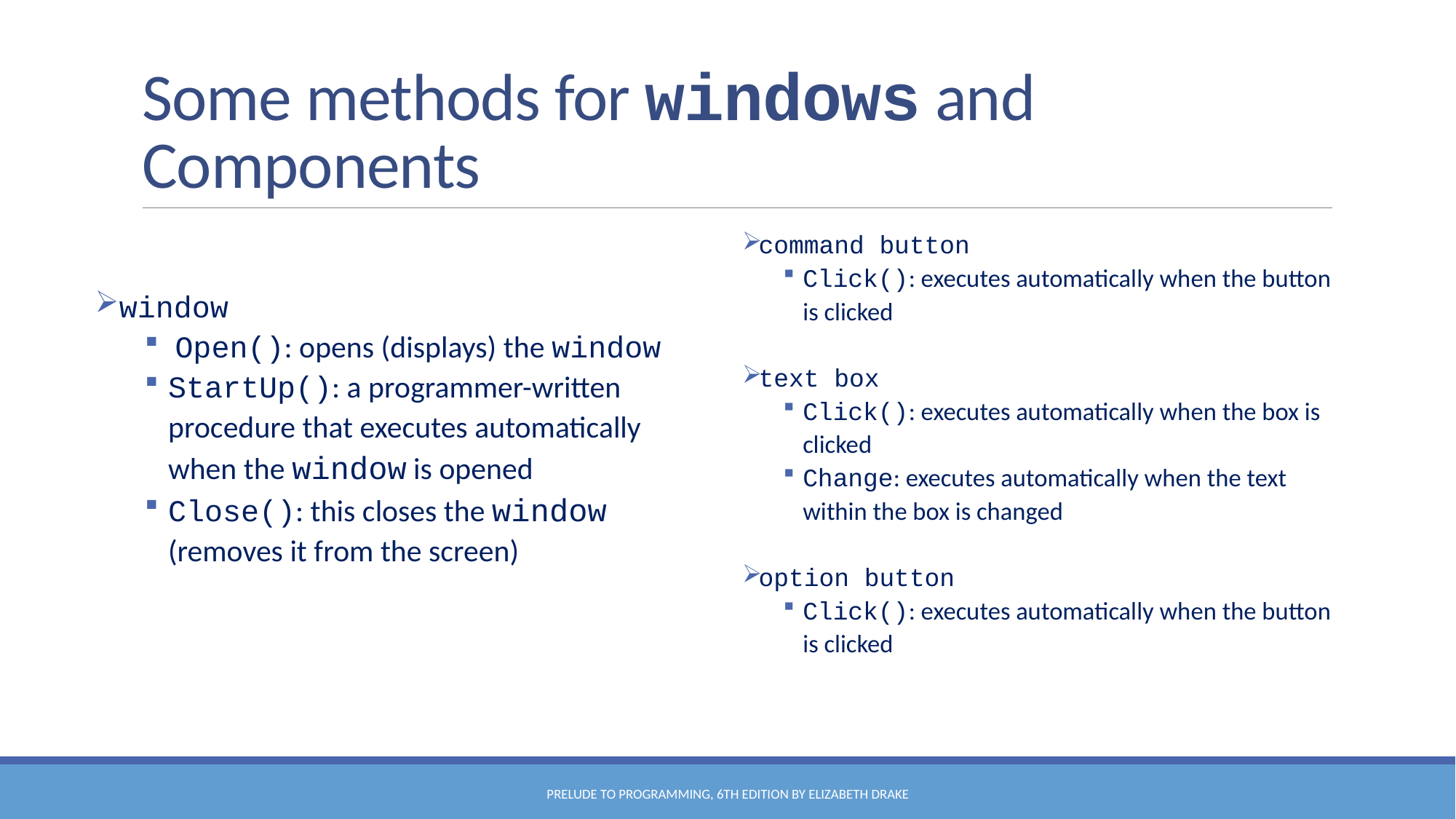

# Some methods for windows and Components
command button
Click(): executes automatically when the button is clicked

text box
Click(): executes automatically when the box is clicked
Change: executes automatically when the text within the box is changed

option button
Click(): executes automatically when the button is clicked

window
 Open(): opens (displays) the window
StartUp(): a programmer-written procedure that executes automatically when the window is opened
Close(): this closes the window (removes it from the screen)
Prelude to Programming, 6th edition by Elizabeth Drake